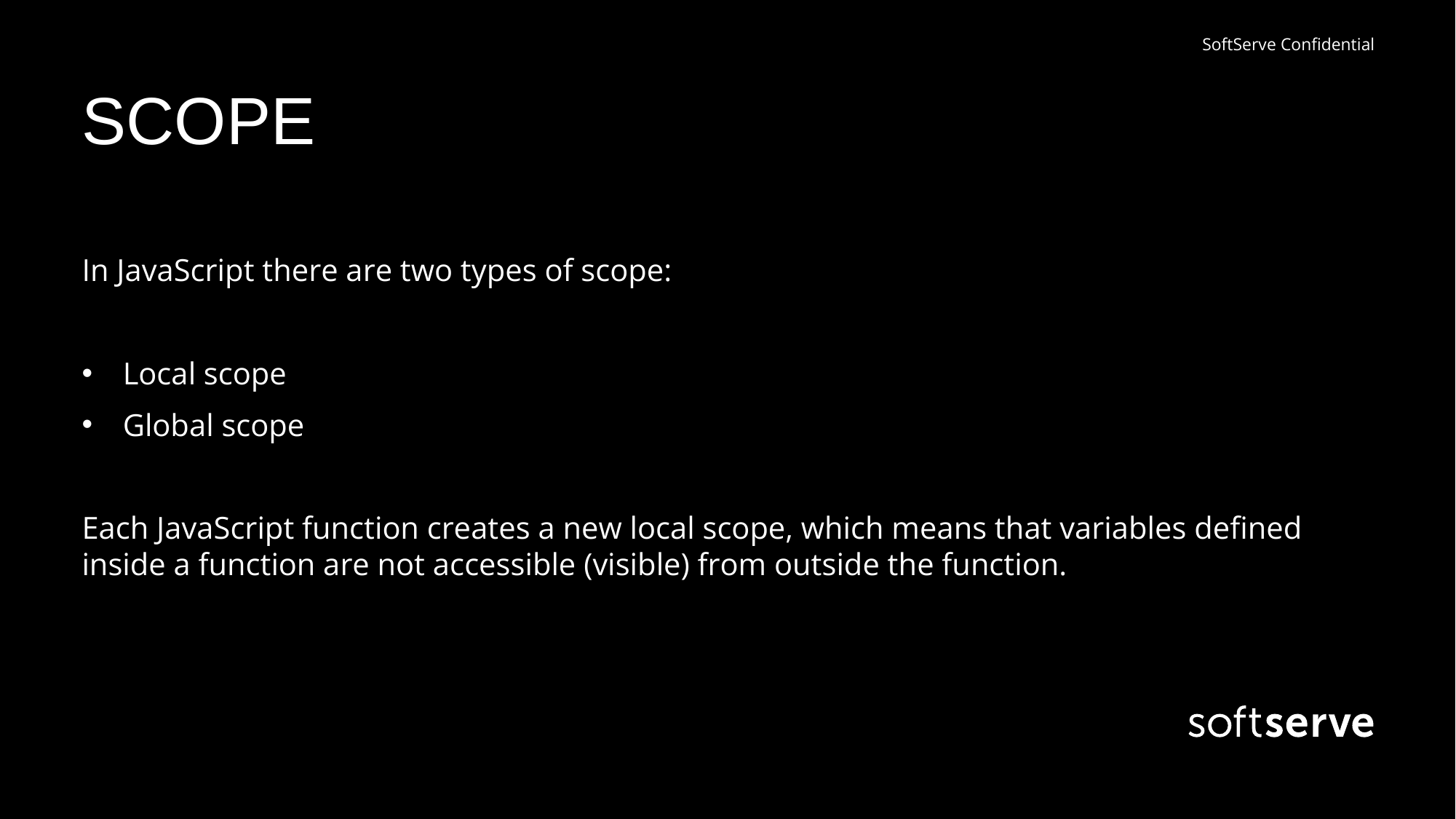

# SCOPE
In JavaScript there are two types of scope:

Local scope
Global scope

Each JavaScript function creates a new local scope, which means that variables defined inside a function are not accessible (visible) from outside the function.